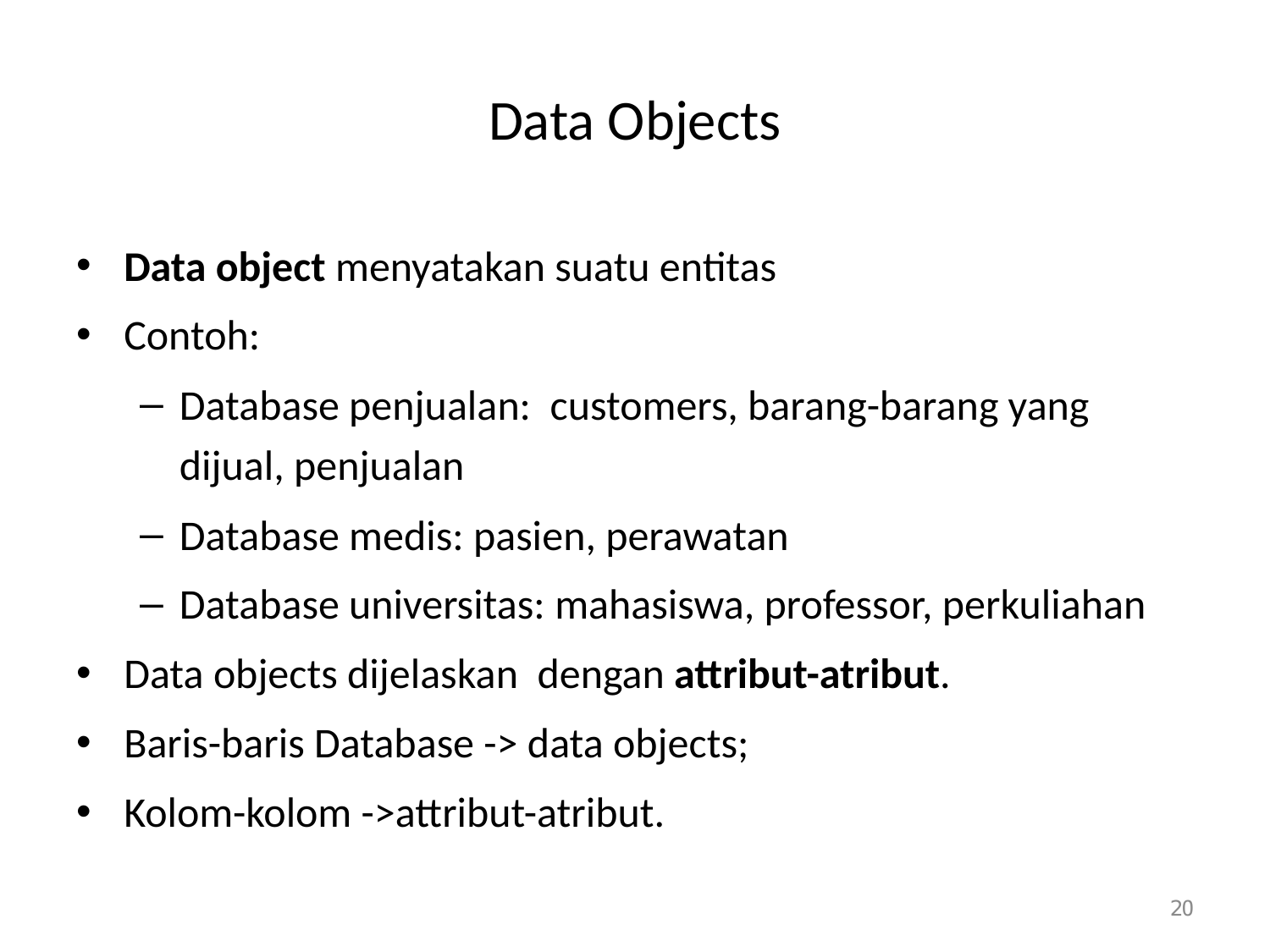

# Data Objects
Data object menyatakan suatu entitas
Contoh:
Database penjualan:  customers, barang-barang yang dijual, penjualan
Database medis: pasien, perawatan
Database universitas: mahasiswa, professor, perkuliahan
Data objects dijelaskan  dengan attribut-atribut.
Baris-baris Database -> data objects;
Kolom-kolom ->attribut-atribut.
20